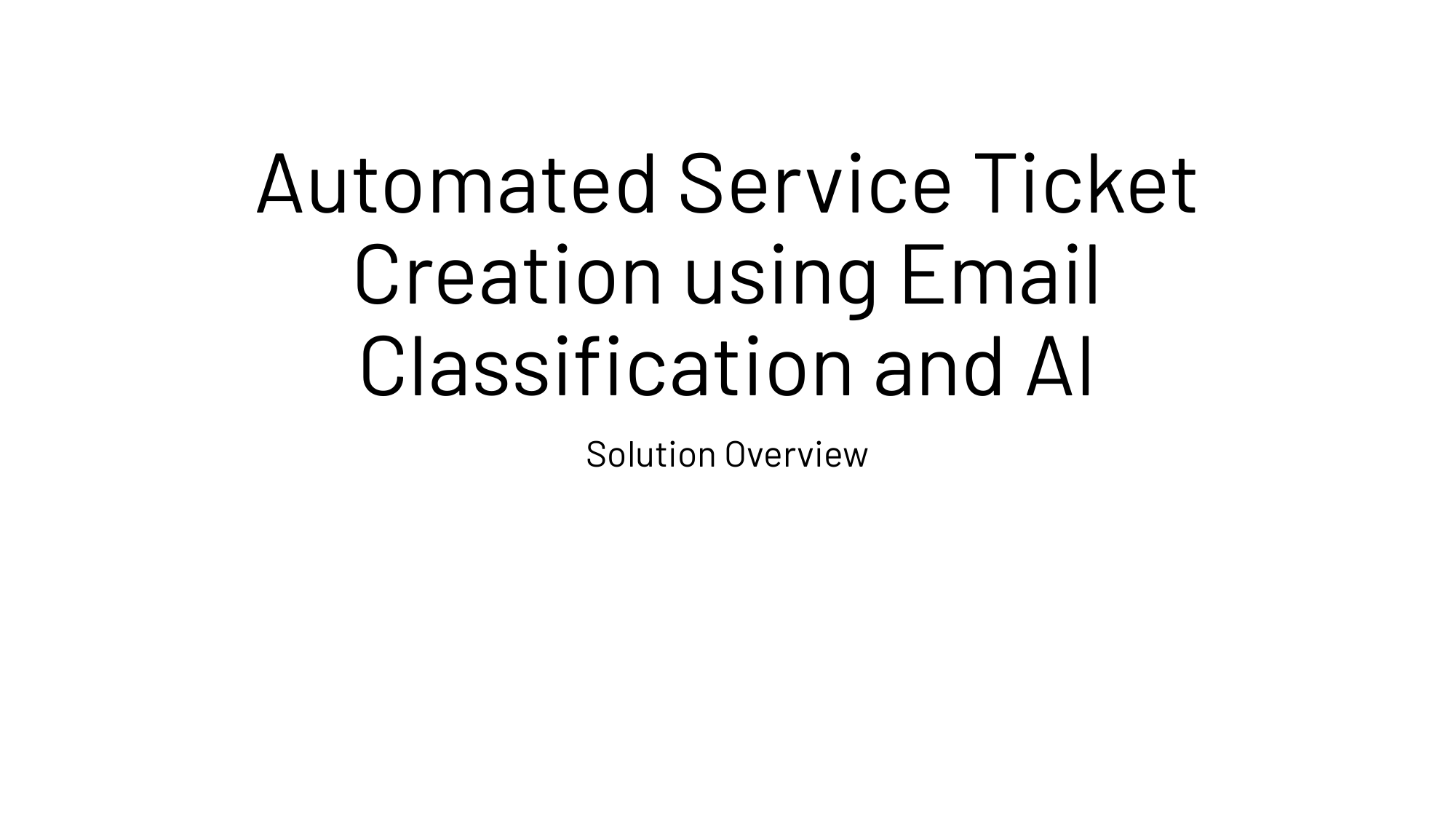

# Automated Service Ticket Creation using Email Classification and AI
Solution Overview